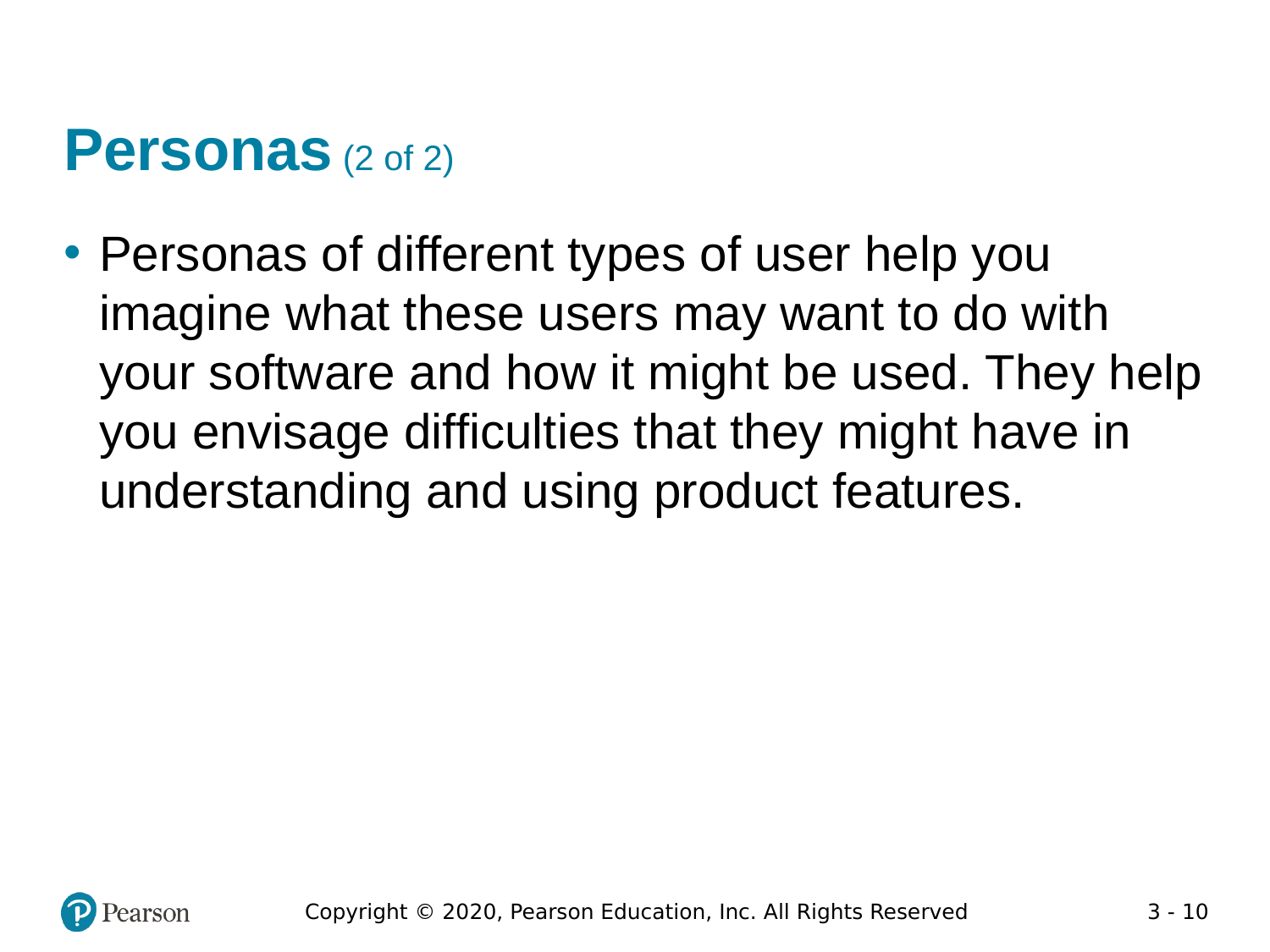

# Personas (2 of 2)
Personas of different types of user help you imagine what these users may want to do with your software and how it might be used. They help you envisage difficulties that they might have in understanding and using product features.